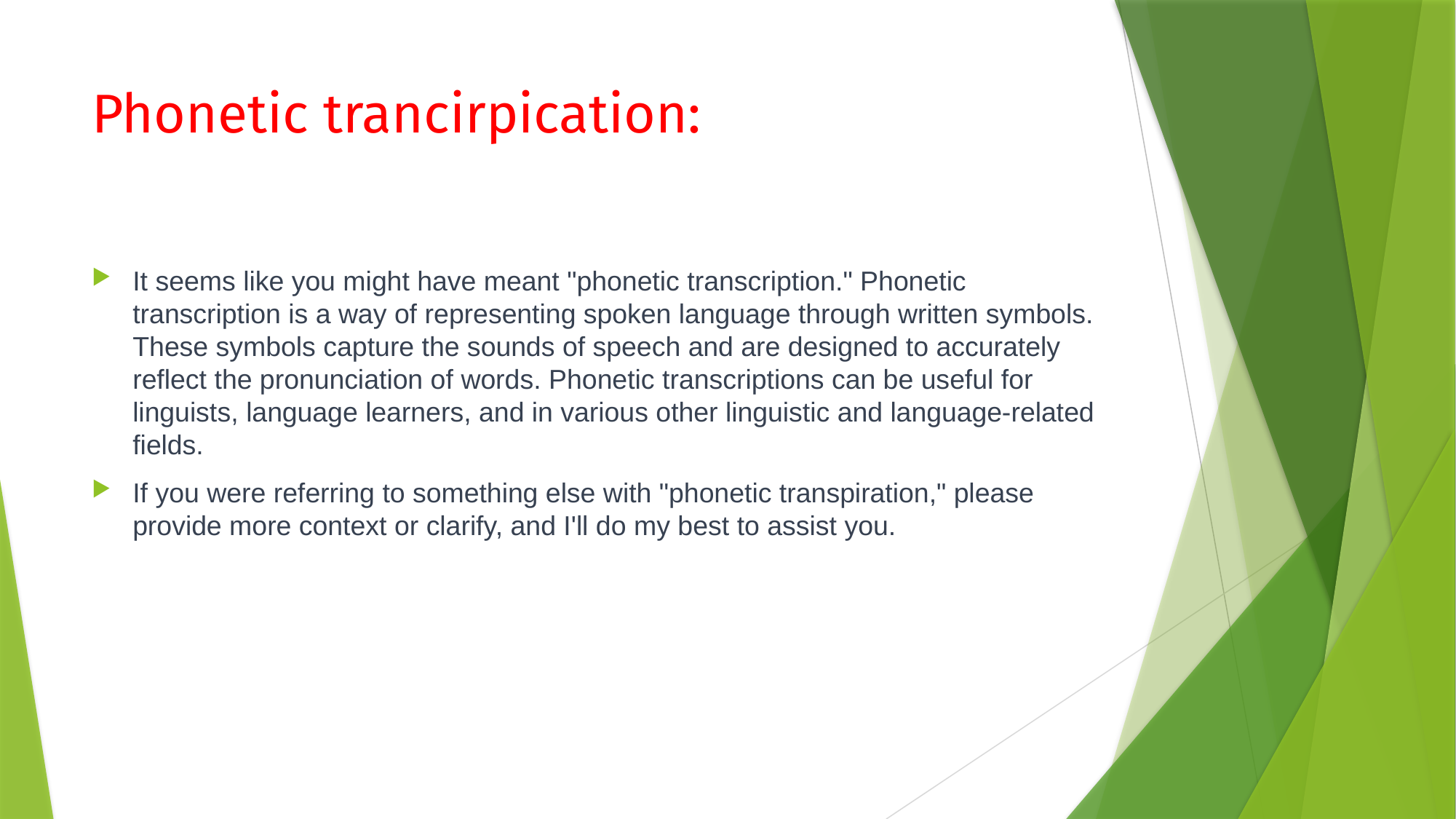

# Phonetic trancirpication:
It seems like you might have meant "phonetic transcription." Phonetic transcription is a way of representing spoken language through written symbols. These symbols capture the sounds of speech and are designed to accurately reflect the pronunciation of words. Phonetic transcriptions can be useful for linguists, language learners, and in various other linguistic and language-related fields.
If you were referring to something else with "phonetic transpiration," please provide more context or clarify, and I'll do my best to assist you.